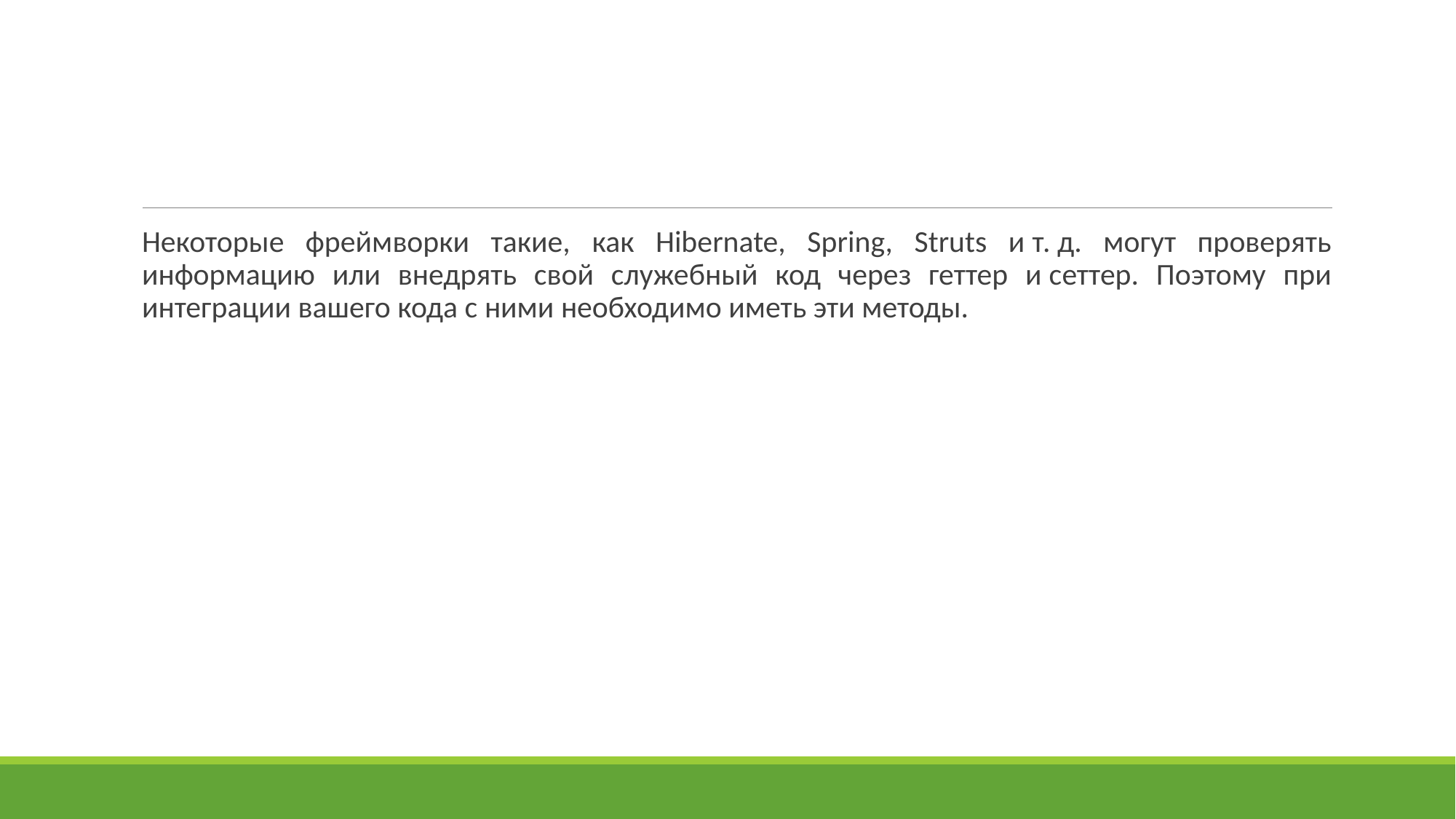

#
Некоторые фреймворки такие, как Hibernate, Spring, Struts и т. д. могут проверять информацию или внедрять свой служебный код через геттер и сеттер. Поэтому при интеграции вашего кода с ними необходимо иметь эти методы.